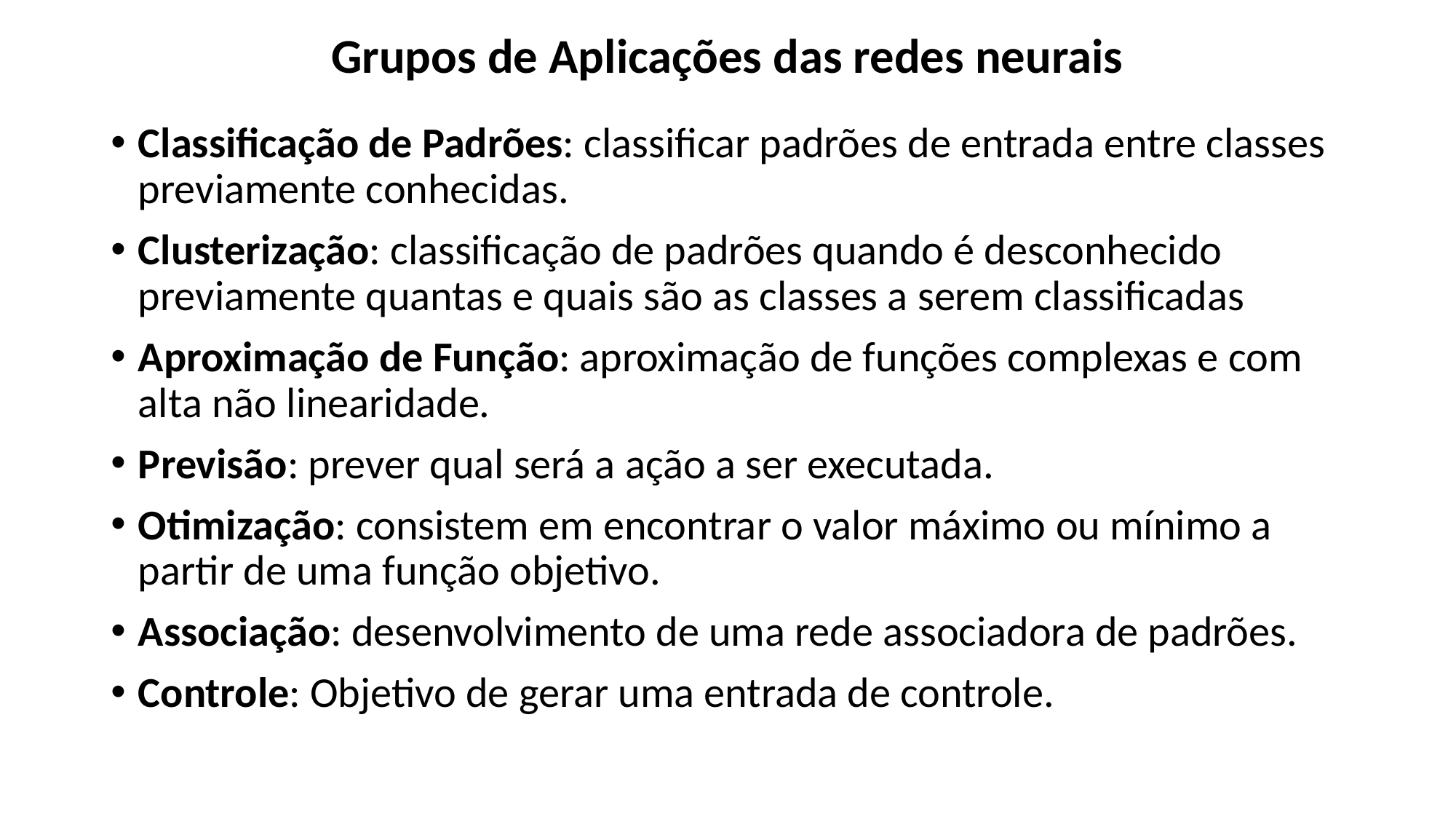

Grupos de Aplicações das redes neurais
Classificação de Padrões: classificar padrões de entrada entre classes previamente conhecidas.
Clusterização: classificação de padrões quando é desconhecido previamente quantas e quais são as classes a serem classificadas
Aproximação de Função: aproximação de funções complexas e com alta não linearidade.
Previsão: prever qual será a ação a ser executada.
Otimização: consistem em encontrar o valor máximo ou mínimo a partir de uma função objetivo.
Associação: desenvolvimento de uma rede associadora de padrões.
Controle: Objetivo de gerar uma entrada de controle.